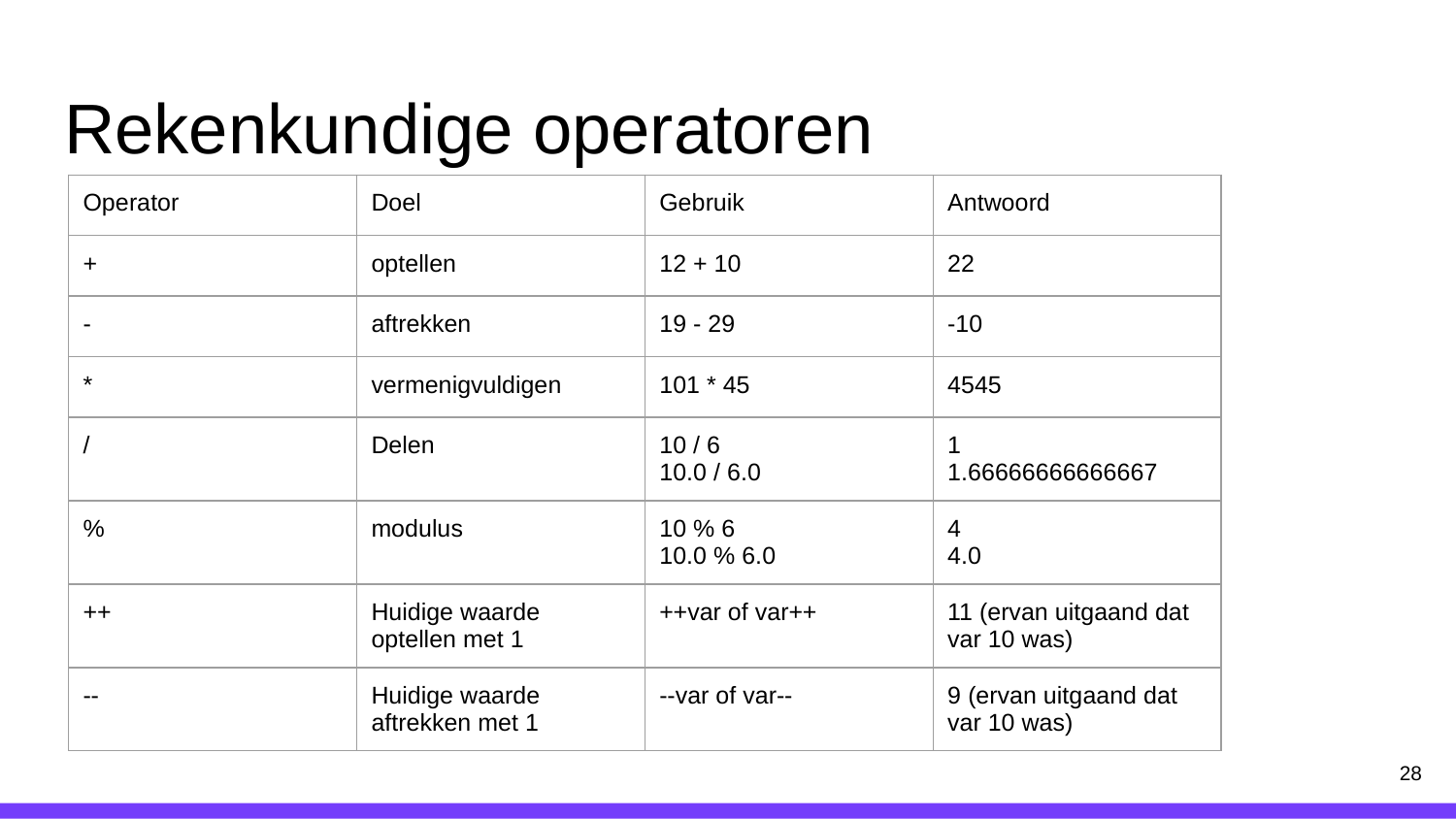

# Rekenkundige operatoren
| Operator | Doel | Gebruik | Antwoord |
| --- | --- | --- | --- |
| + | optellen | 12 + 10 | 22 |
| - | aftrekken | 19 - 29 | -10 |
| \* | vermenigvuldigen | 101 \* 45 | 4545 |
| / | Delen | 10 / 6 10.0 / 6.0 | 1 1.66666666666667 |
| % | modulus | 10 % 6 10.0 % 6.0 | 4 4.0 |
| ++ | Huidige waarde optellen met 1 | ++var of var++ | 11 (ervan uitgaand dat var 10 was) |
| -- | Huidige waarde aftrekken met 1 | --var of var-- | 9 (ervan uitgaand dat var 10 was) |
28